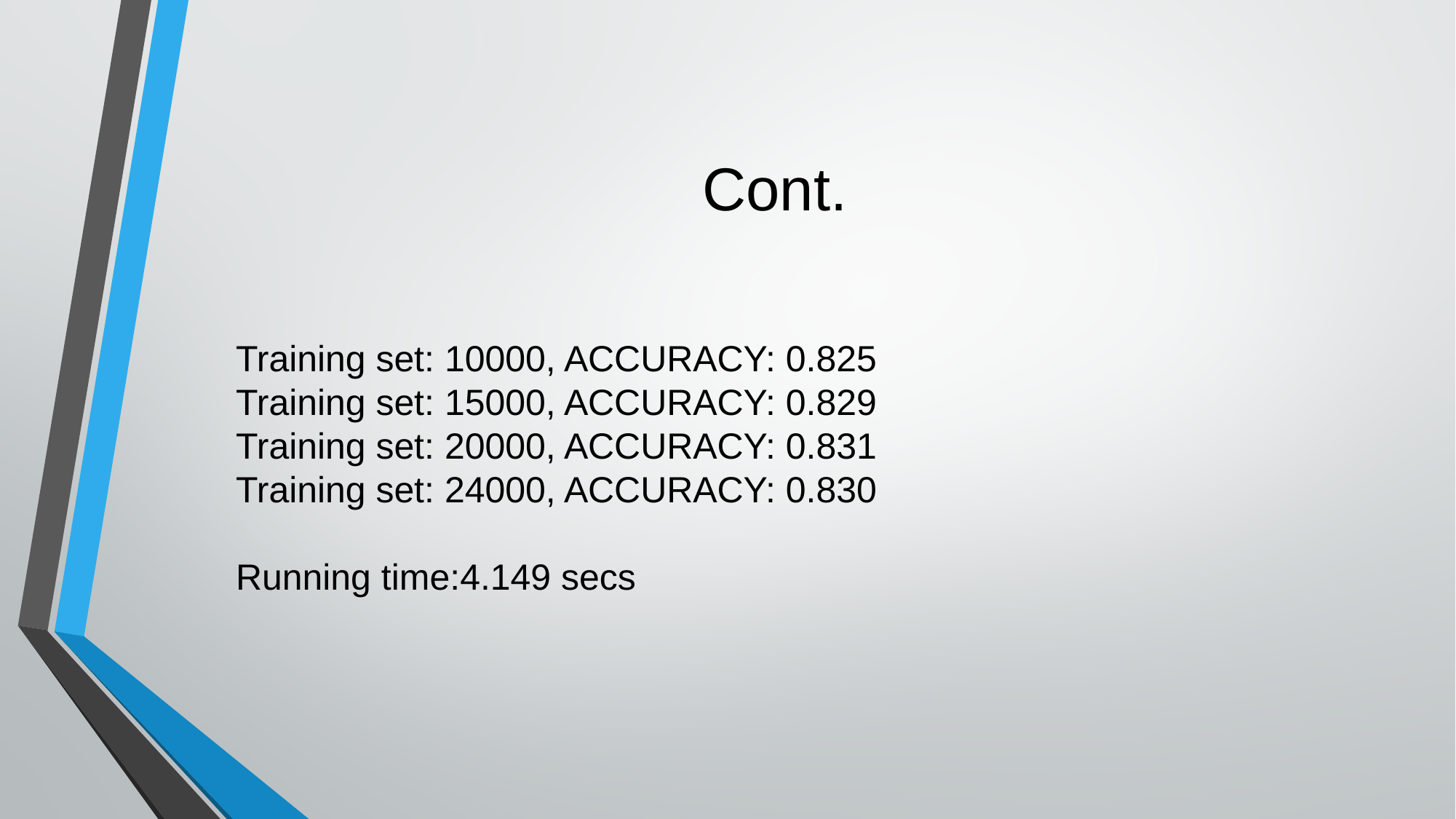

# Cont.

Training set: 10000, ACCURACY: 0.825
Training set: 15000, ACCURACY: 0.829
Training set: 20000, ACCURACY: 0.831
Training set: 24000, ACCURACY: 0.830

Running time:4.149 secs